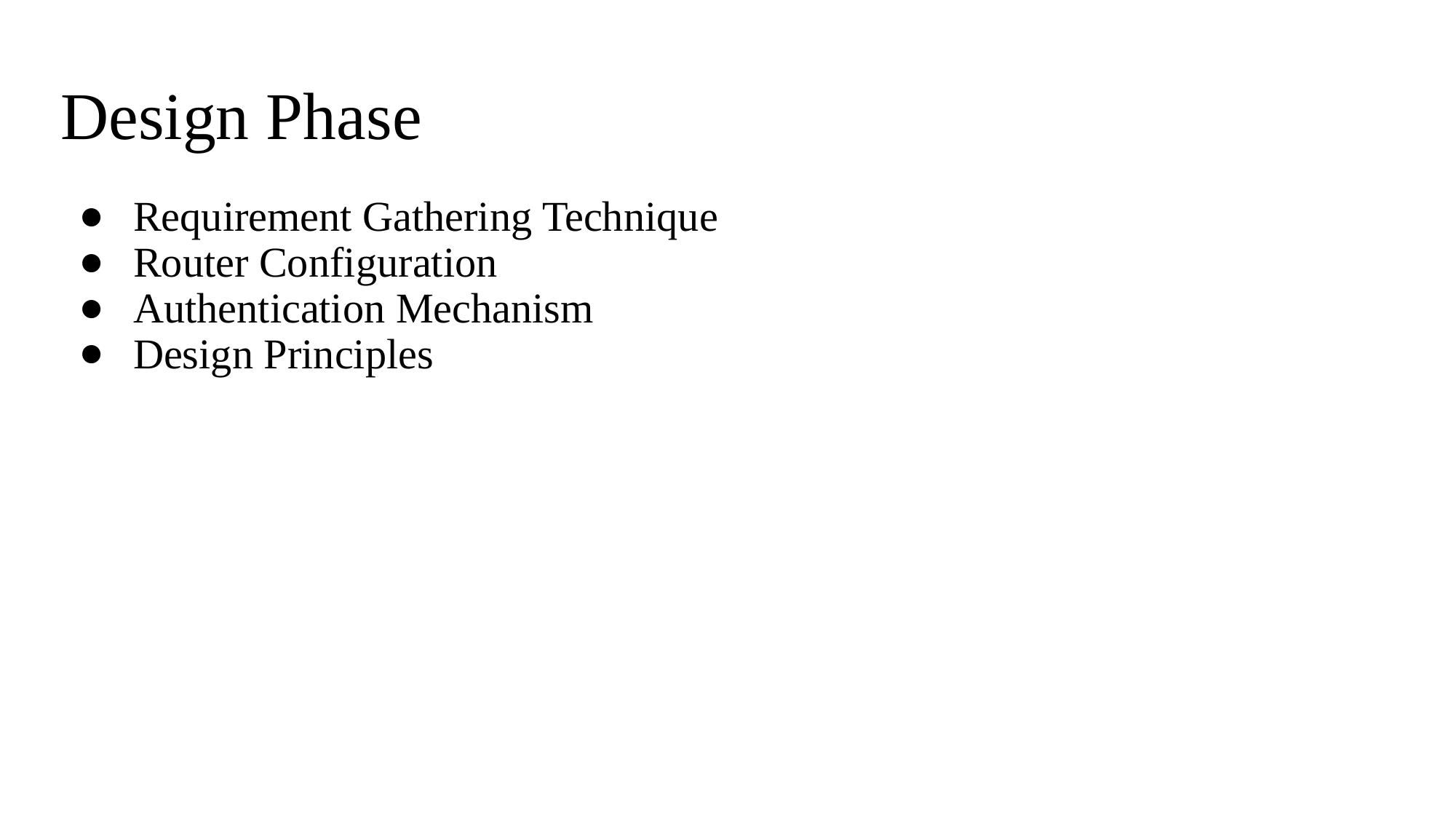

# Design Phase
Requirement Gathering Technique
Router Configuration
Authentication Mechanism
Design Principles